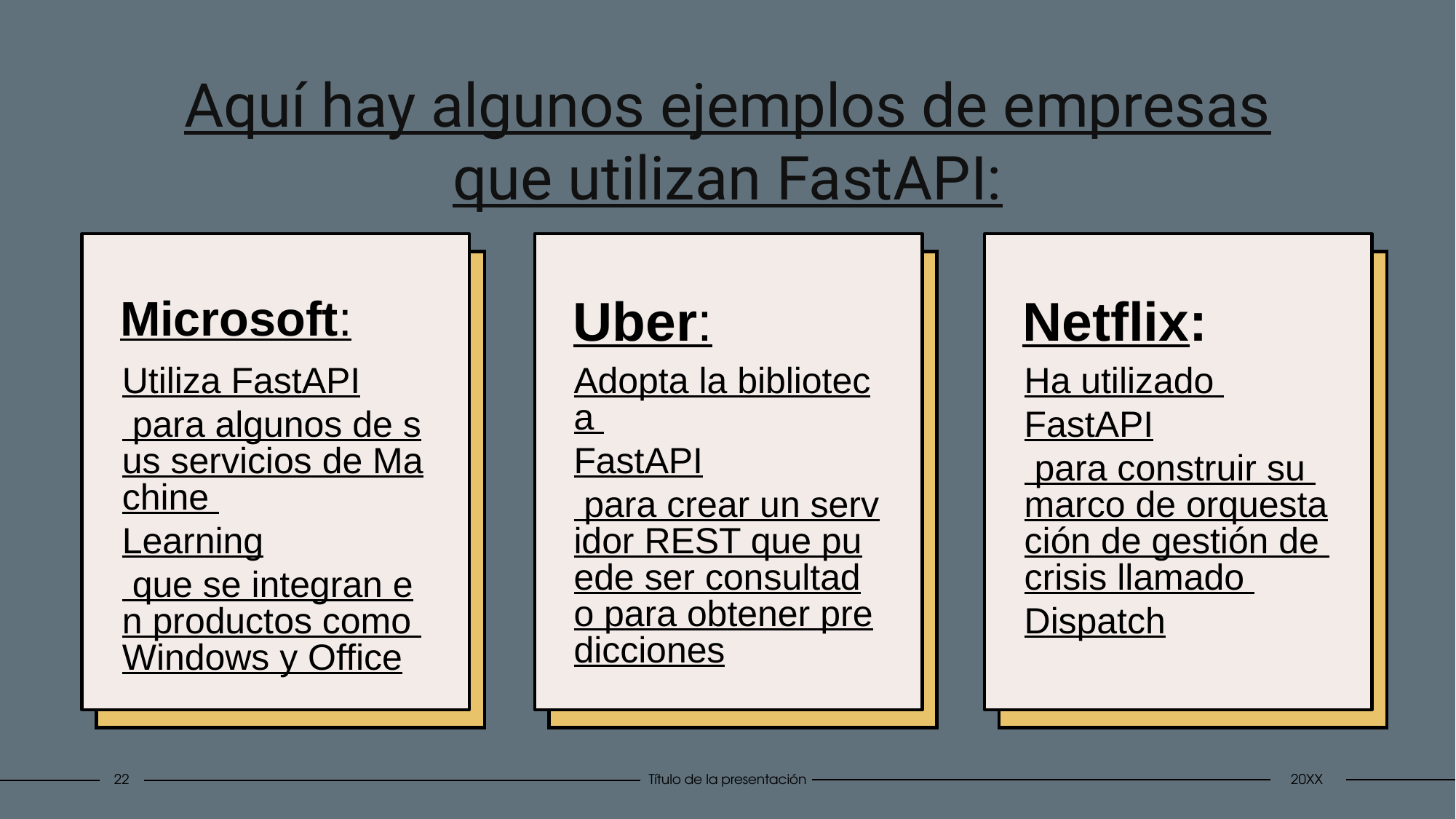

# Aquí hay algunos ejemplos de empresas que utilizan FastAPI:
Microsoft:
Uber:
Netflix:
Utiliza FastAPI para algunos de sus servicios de Machine Learning que se integran en productos como Windows y Office
Adopta la biblioteca FastAPI para crear un servidor REST que puede ser consultado para obtener predicciones
Ha utilizado FastAPI para construir su marco de orquestación de gestión de crisis llamado Dispatch
22
Título de la presentación
20XX